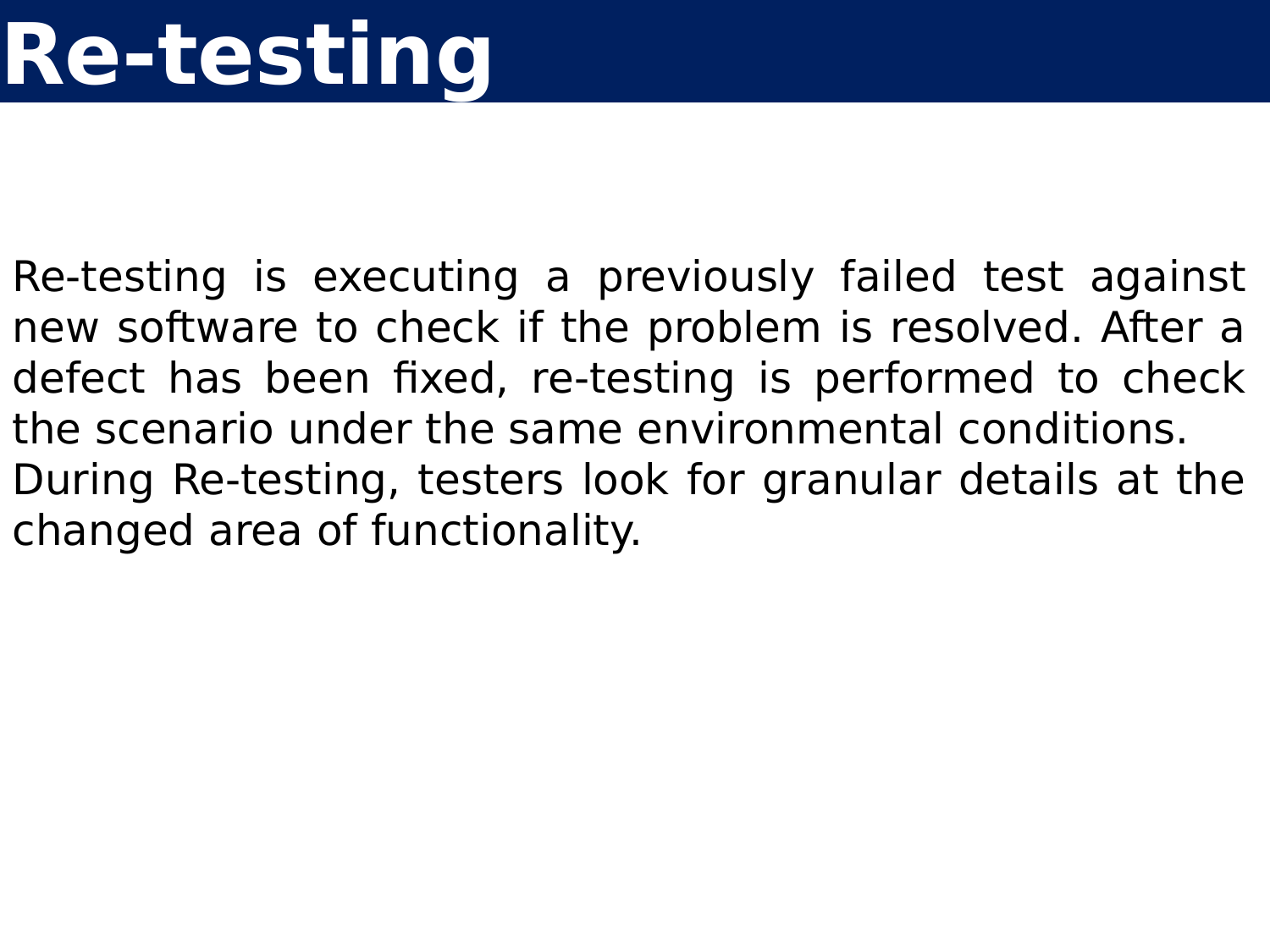

# Re-testing
Re-testing is executing a previously failed test against new software to check if the problem is resolved. After a defect has been fixed, re-testing is performed to check the scenario under the same environmental conditions.
During Re-testing, testers look for granular details at the changed area of functionality.